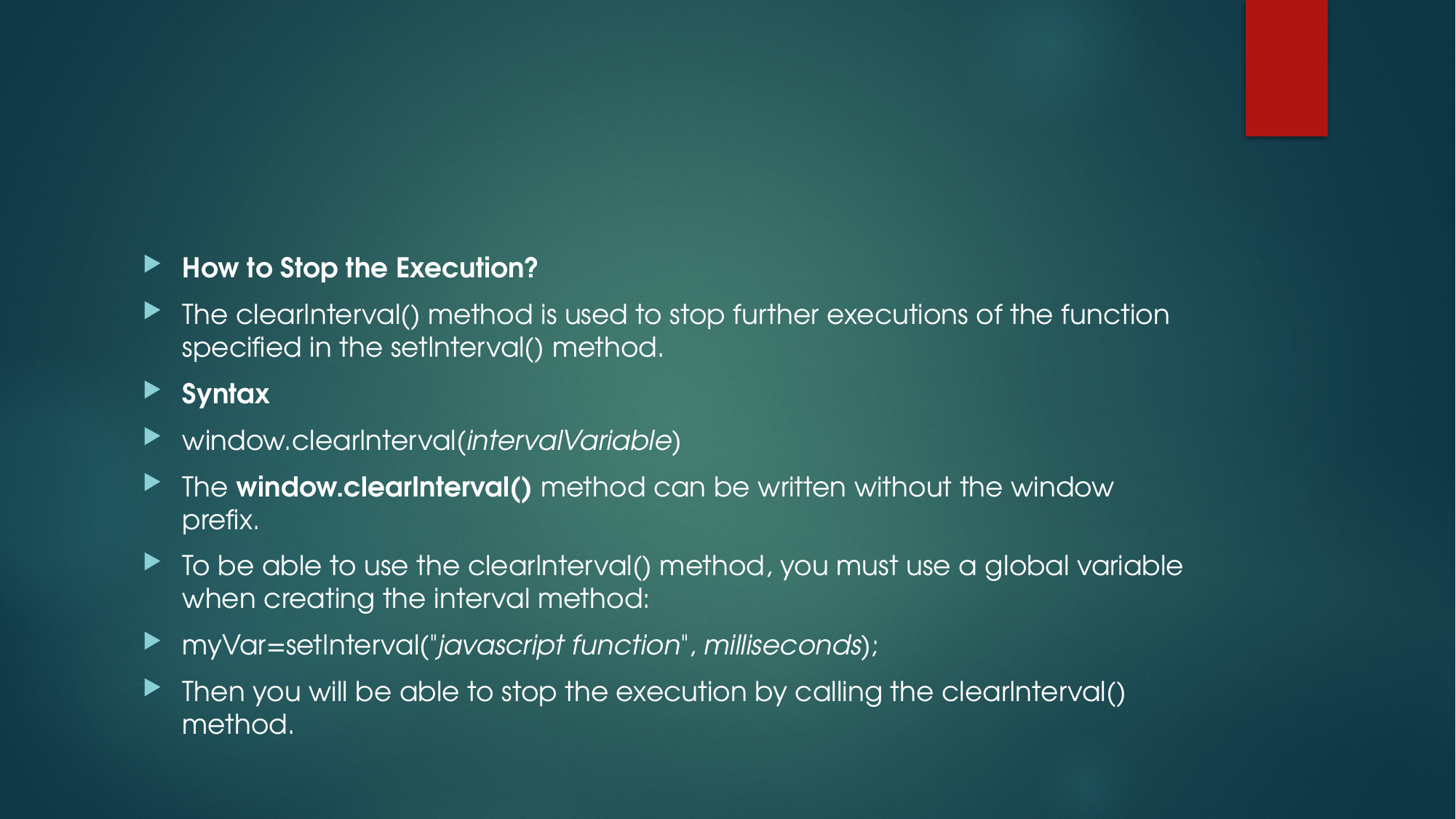

How to Stop the Execution?
The clearInterval() method is used to stop further executions of the function specified in the setInterval() method.
Syntax
window.clearInterval(intervalVariable)
The window.clearInterval() method can be written without the window prefix.
To be able to use the clearInterval() method, you must use a global variable when creating the interval method:
myVar=setInterval("javascript function", milliseconds);
Then you will be able to stop the execution by calling the clearInterval() method.